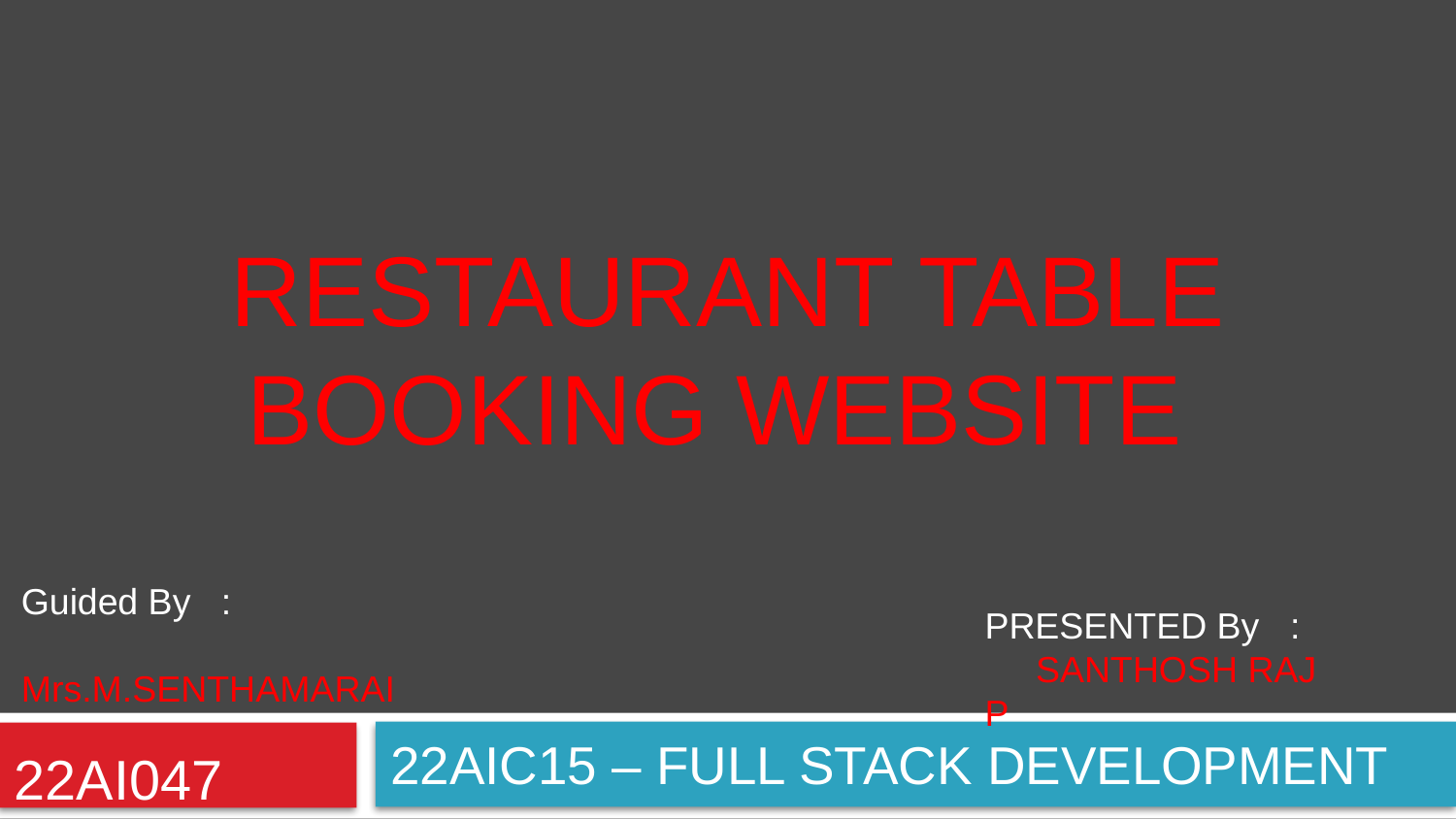

# Restaurant table booking website
Guided By   :
  Mrs.M.SENTHAMARAI
PRESENTED By   :
     SANTHOSH RAJ P
22AIC15 – FULL STACK DEVELOPMENT
22AI047